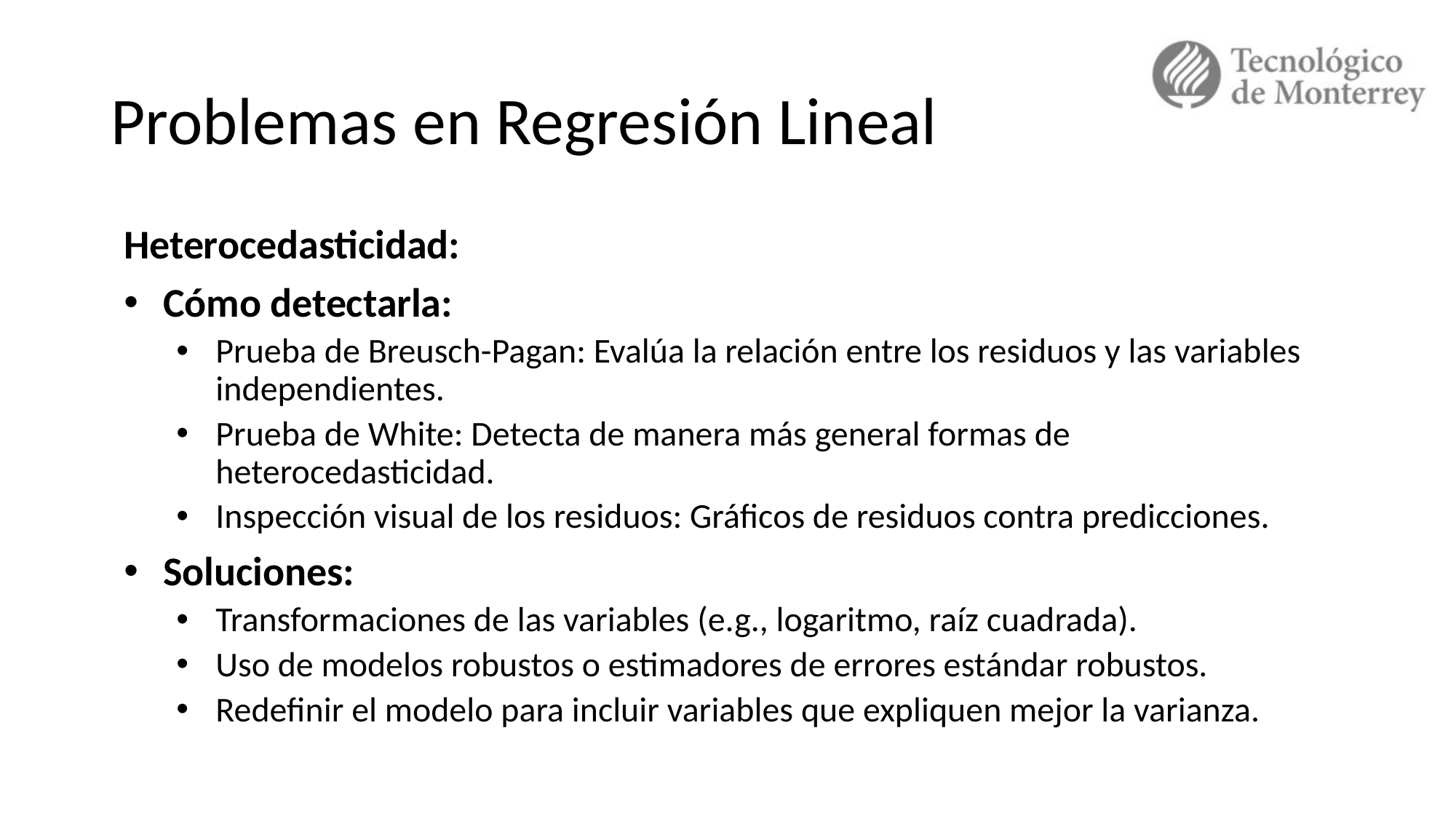

# Problemas en Regresión Lineal
Heterocedasticidad:
Cómo detectarla:
Prueba de Breusch-Pagan: Evalúa la relación entre los residuos y las variables independientes.
Prueba de White: Detecta de manera más general formas de heterocedasticidad.
Inspección visual de los residuos: Gráficos de residuos contra predicciones.
Soluciones:
Transformaciones de las variables (e.g., logaritmo, raíz cuadrada).
Uso de modelos robustos o estimadores de errores estándar robustos.
Redefinir el modelo para incluir variables que expliquen mejor la varianza.